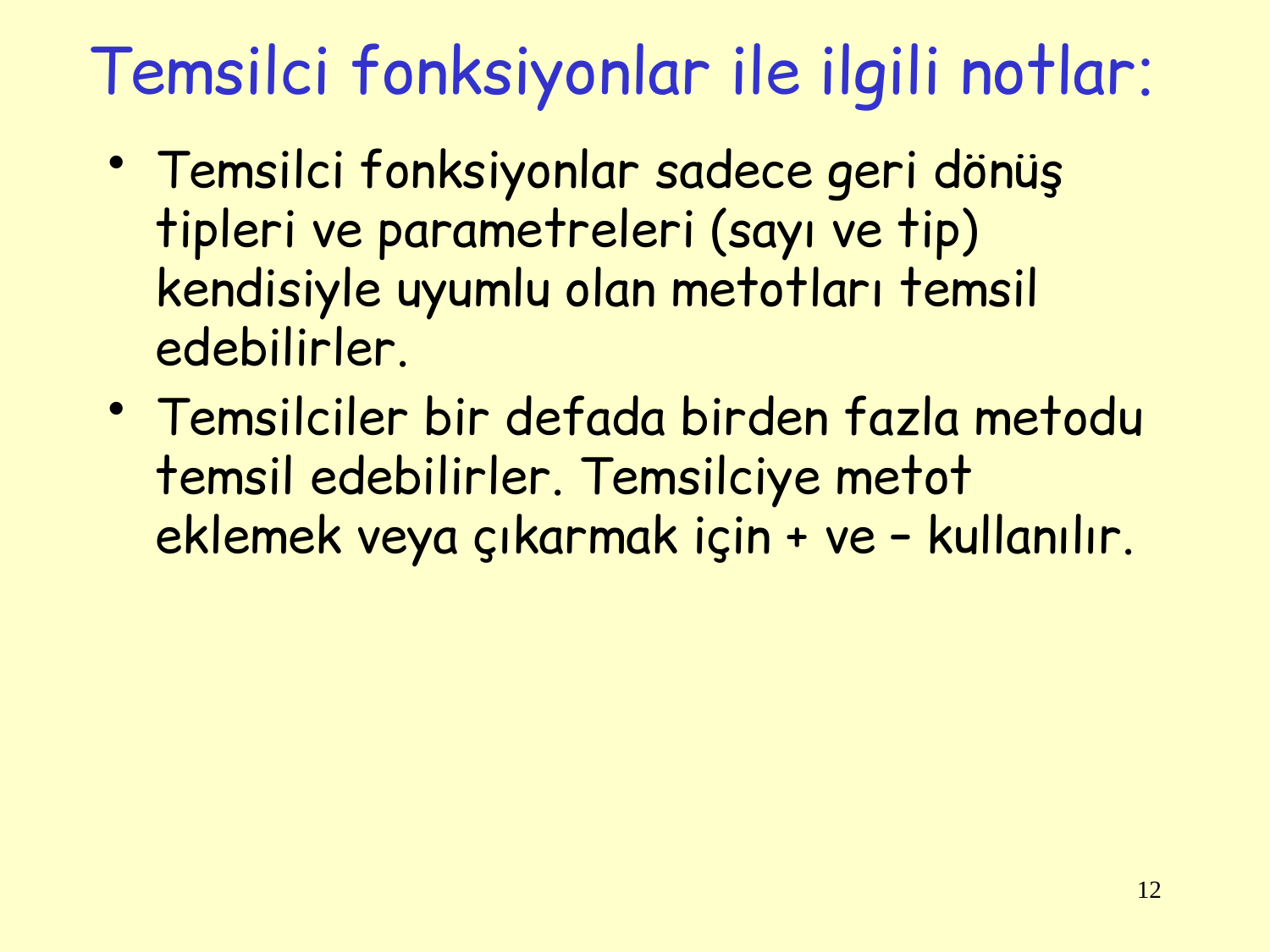

# Temsilci fonksiyonlar ile ilgili notlar:
Temsilci fonksiyonlar sadece geri dönüş tipleri ve parametreleri (sayı ve tip) kendisiyle uyumlu olan metotları temsil edebilirler.
Temsilciler bir defada birden fazla metodu temsil edebilirler. Temsilciye metot eklemek veya çıkarmak için + ve – kullanılır.
12